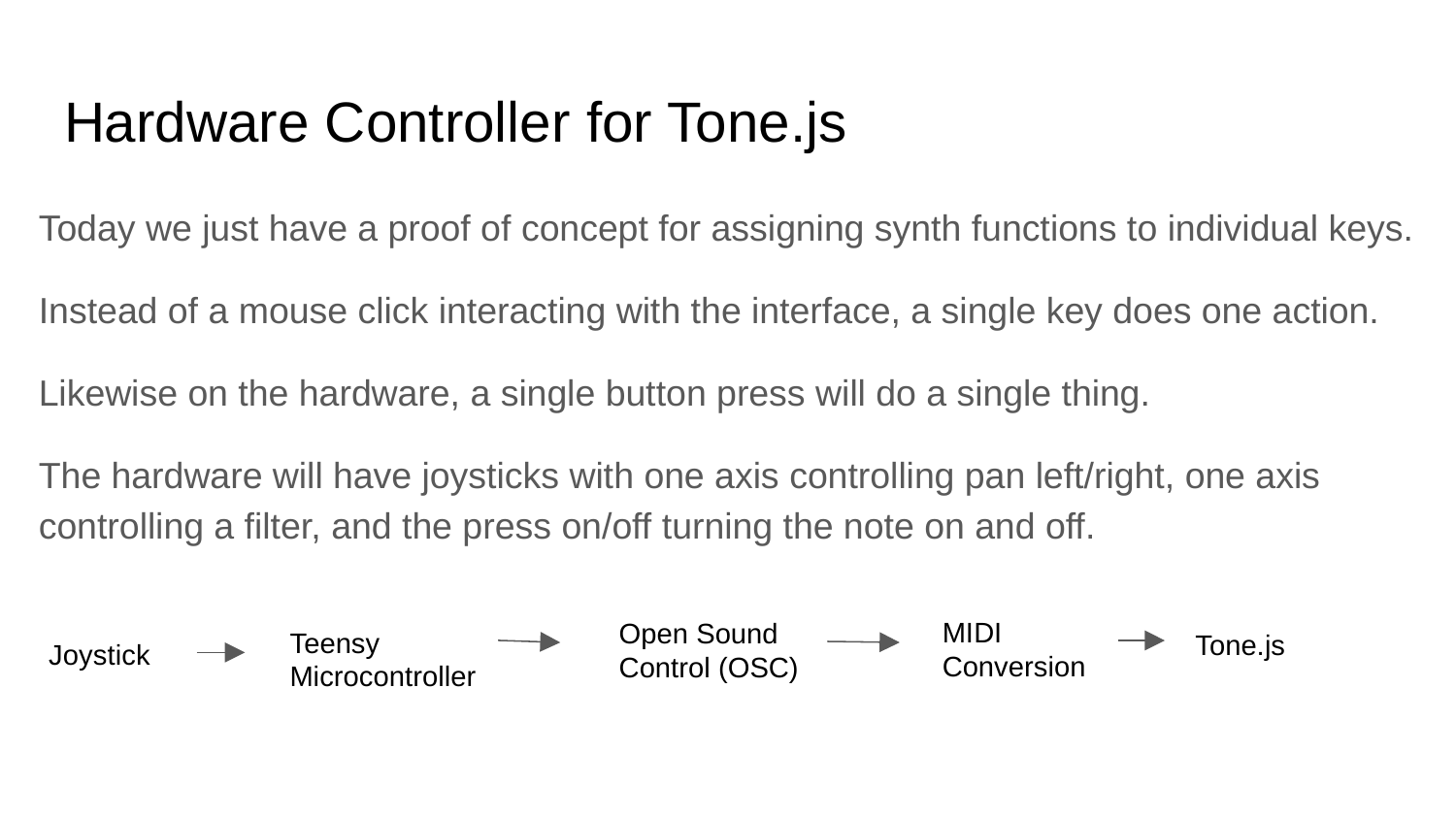

# Hardware Controller for Tone.js
Today we just have a proof of concept for assigning synth functions to individual keys.
Instead of a mouse click interacting with the interface, a single key does one action.
Likewise on the hardware, a single button press will do a single thing.
The hardware will have joysticks with one axis controlling pan left/right, one axis controlling a filter, and the press on/off turning the note on and off.

MIDI Conversion
Open Sound Control (OSC)
Teensy
Microcontroller
Tone.js
Joystick